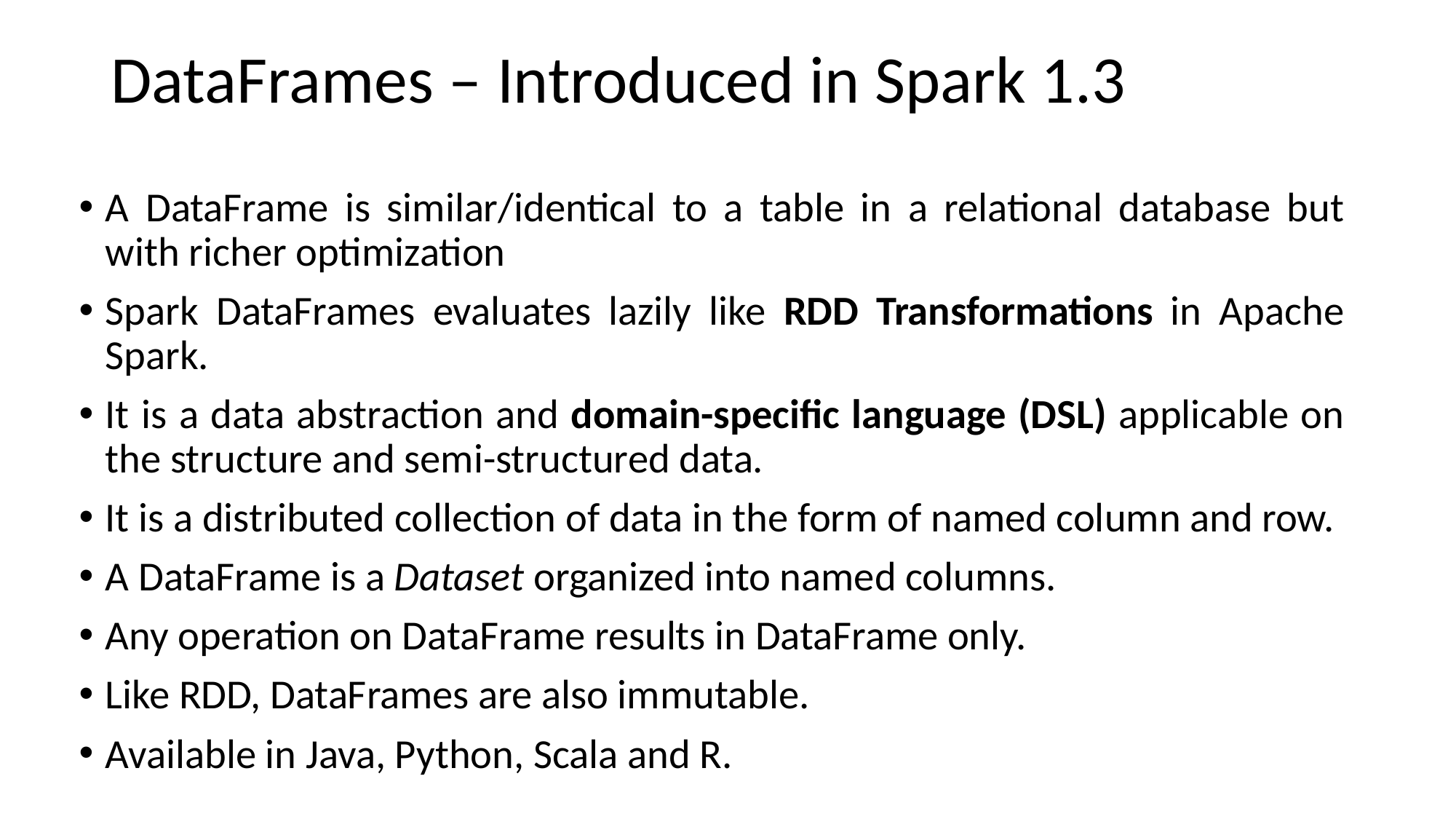

# DataFrames – Introduced in Spark 1.3
A DataFrame is similar/identical to a table in a relational database but with richer optimization
Spark DataFrames evaluates lazily like RDD Transformations in Apache Spark.
It is a data abstraction and domain-specific language (DSL) applicable on the structure and semi-structured data.
It is a distributed collection of data in the form of named column and row.
A DataFrame is a Dataset organized into named columns.
Any operation on DataFrame results in DataFrame only.
Like RDD, DataFrames are also immutable.
Available in Java, Python, Scala and R.